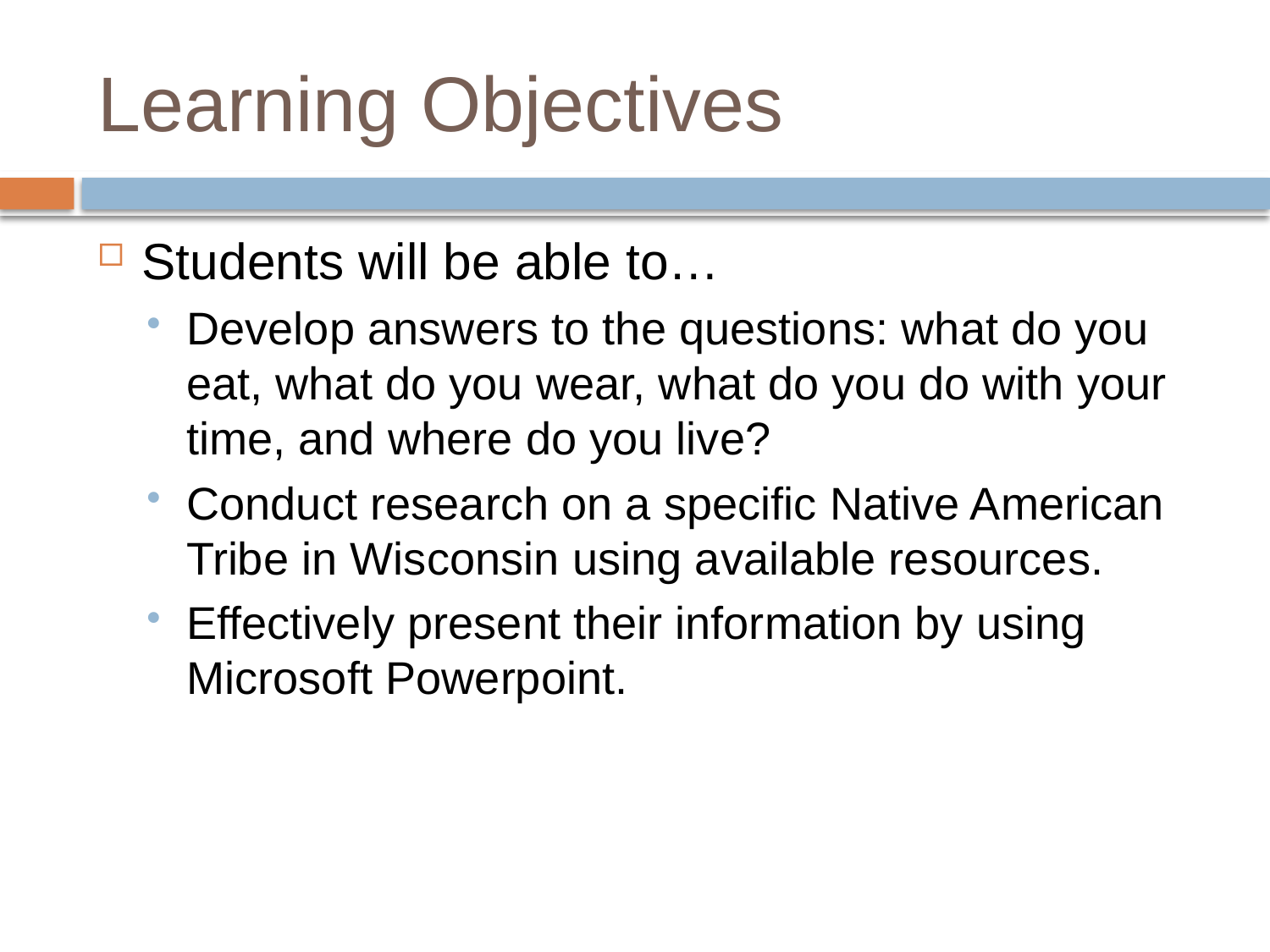

# Learning Objectives
Students will be able to…
Develop answers to the questions: what do you eat, what do you wear, what do you do with your time, and where do you live?
Conduct research on a specific Native American Tribe in Wisconsin using available resources.
Effectively present their information by using Microsoft Powerpoint.